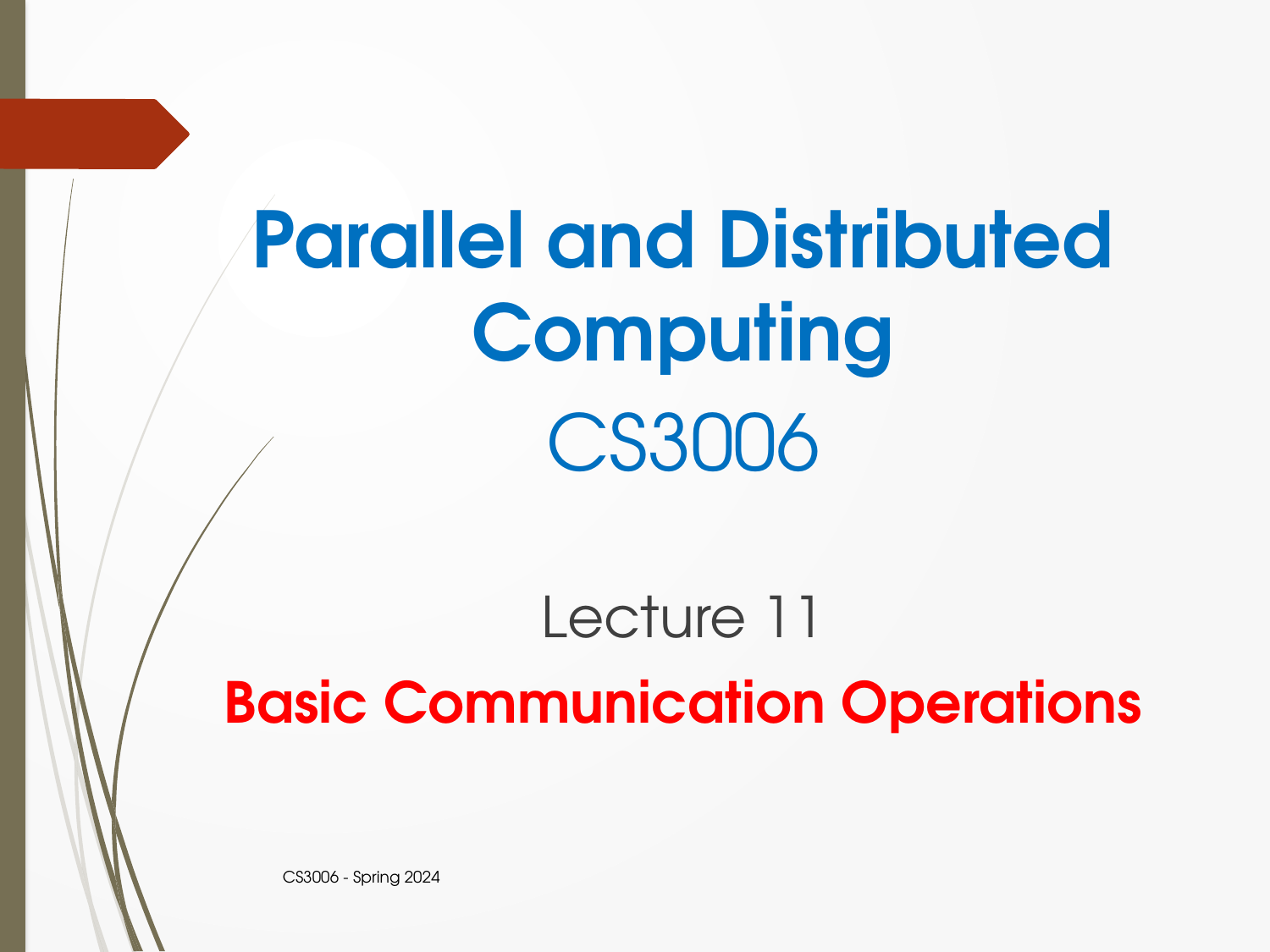

Parallel and Distributed Computing
CS3006

Lecture 11
Basic Communication Operations

CS3006 - Spring 2024